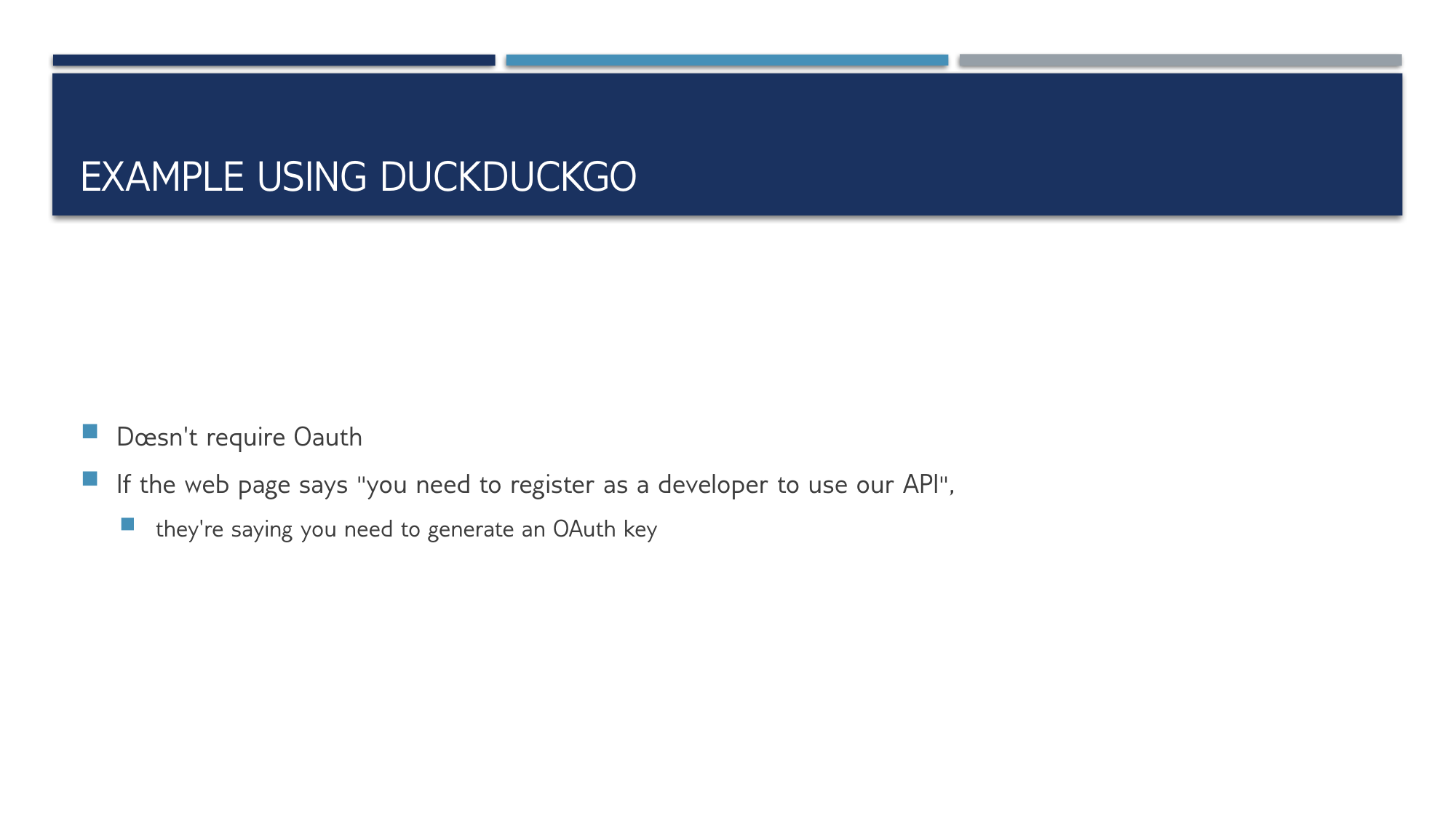

# example using duckduckgo
Doesn't require Oauth
If the web page says "you need to register as a developer to use our API",
they're saying you need to generate an OAuth key